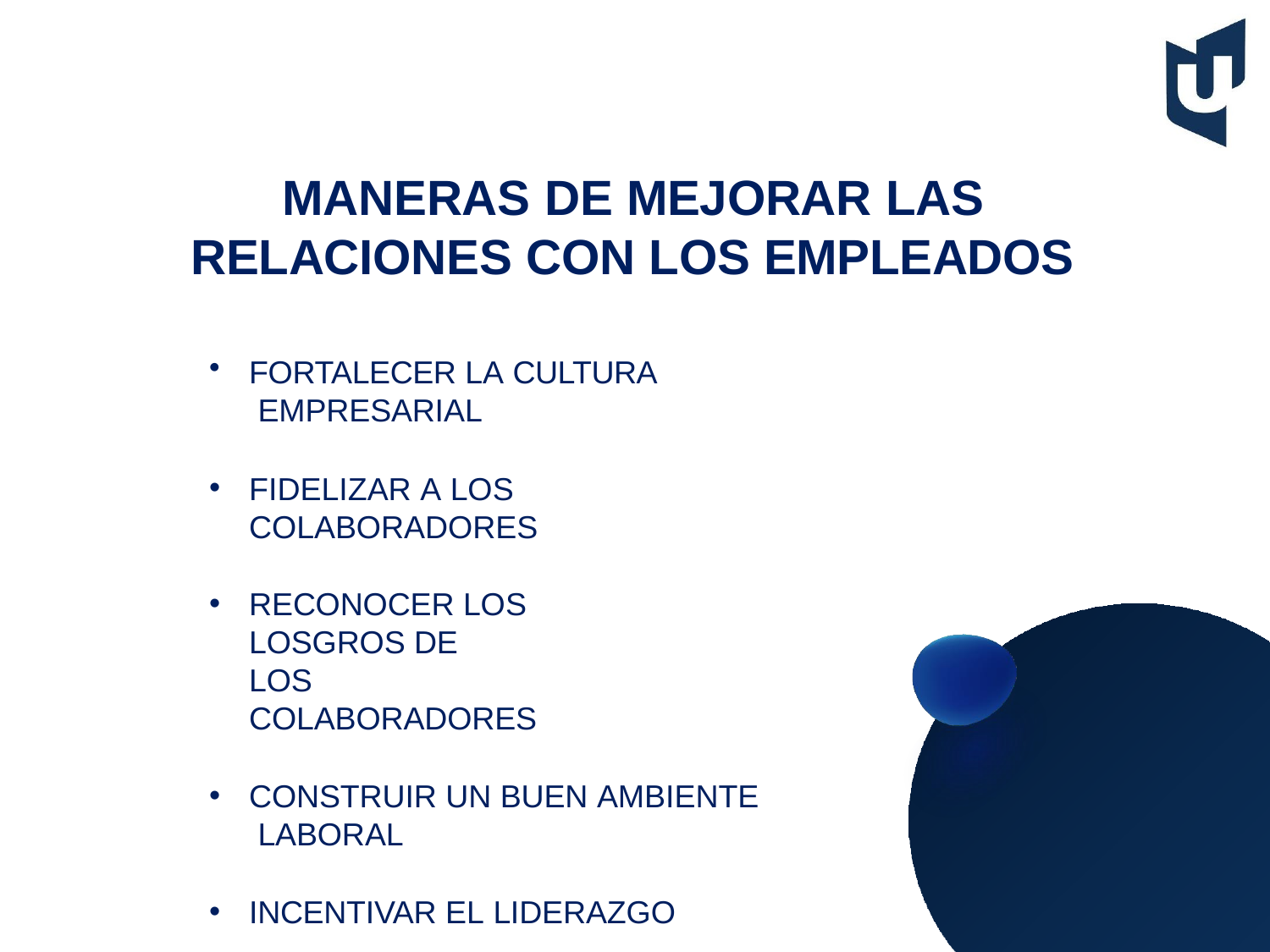

# MANERAS DE MEJORAR LAS  RELACIONES CON LOS EMPLEADOS
FORTALECER LA CULTURA  EMPRESARIAL

FIDELIZAR A LOS  COLABORADORES

RECONOCER LOS LOSGROS DE
LOS COLABORADORES

CONSTRUIR UN BUEN AMBIENTE  LABORAL

INCENTIVAR EL LIDERAZGO